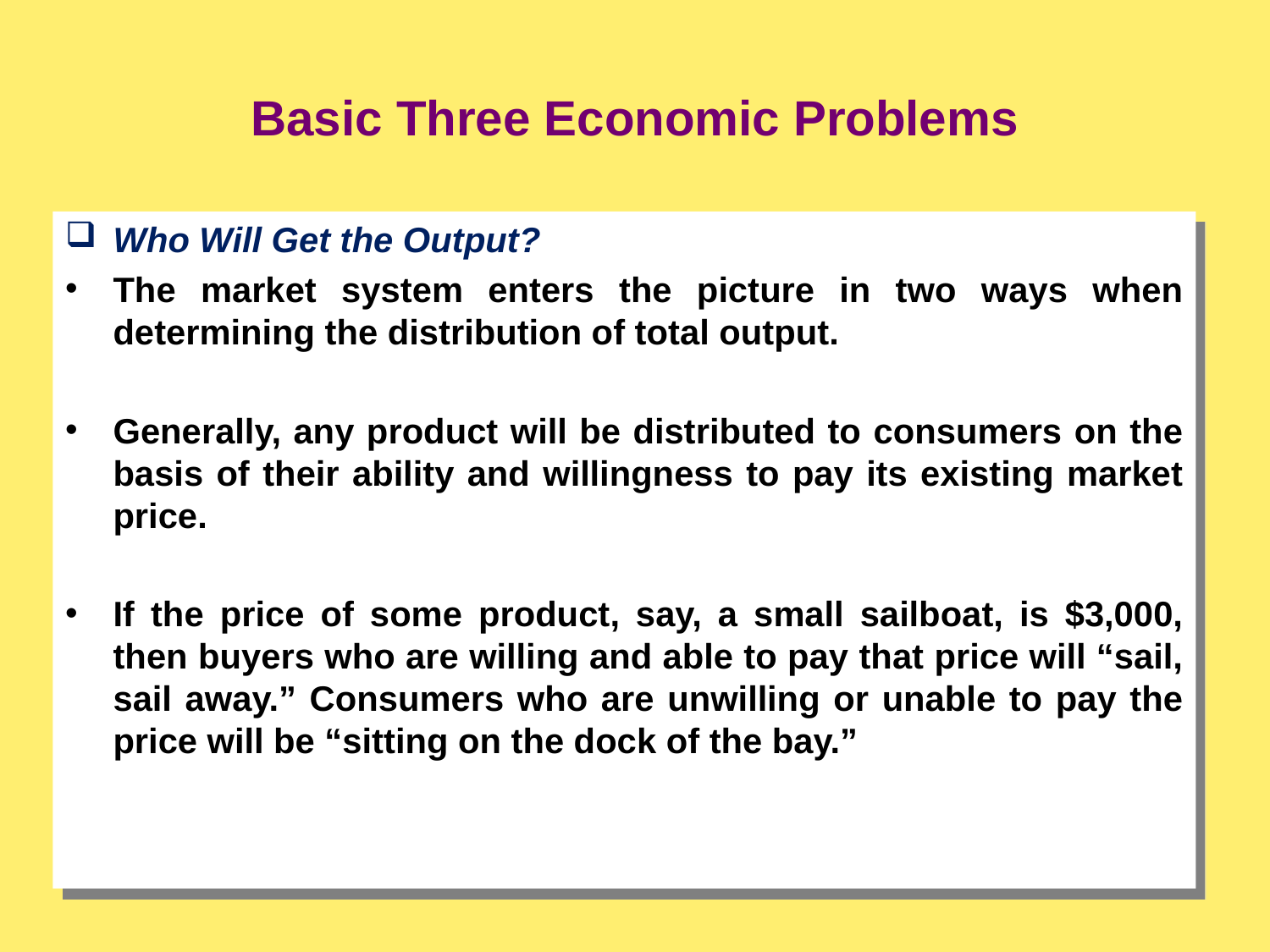

Basic Three Economic Problems
Who Will Get the Output?
The market system enters the picture in two ways when determining the distribution of total output.

Generally, any product will be distributed to consumers on the basis of their ability and willingness to pay its existing market price.

If the price of some product, say, a small sailboat, is $3,000, then buyers who are willing and able to pay that price will “sail, sail away.” Consumers who are unwilling or unable to pay the price will be “sitting on the dock of the bay.”